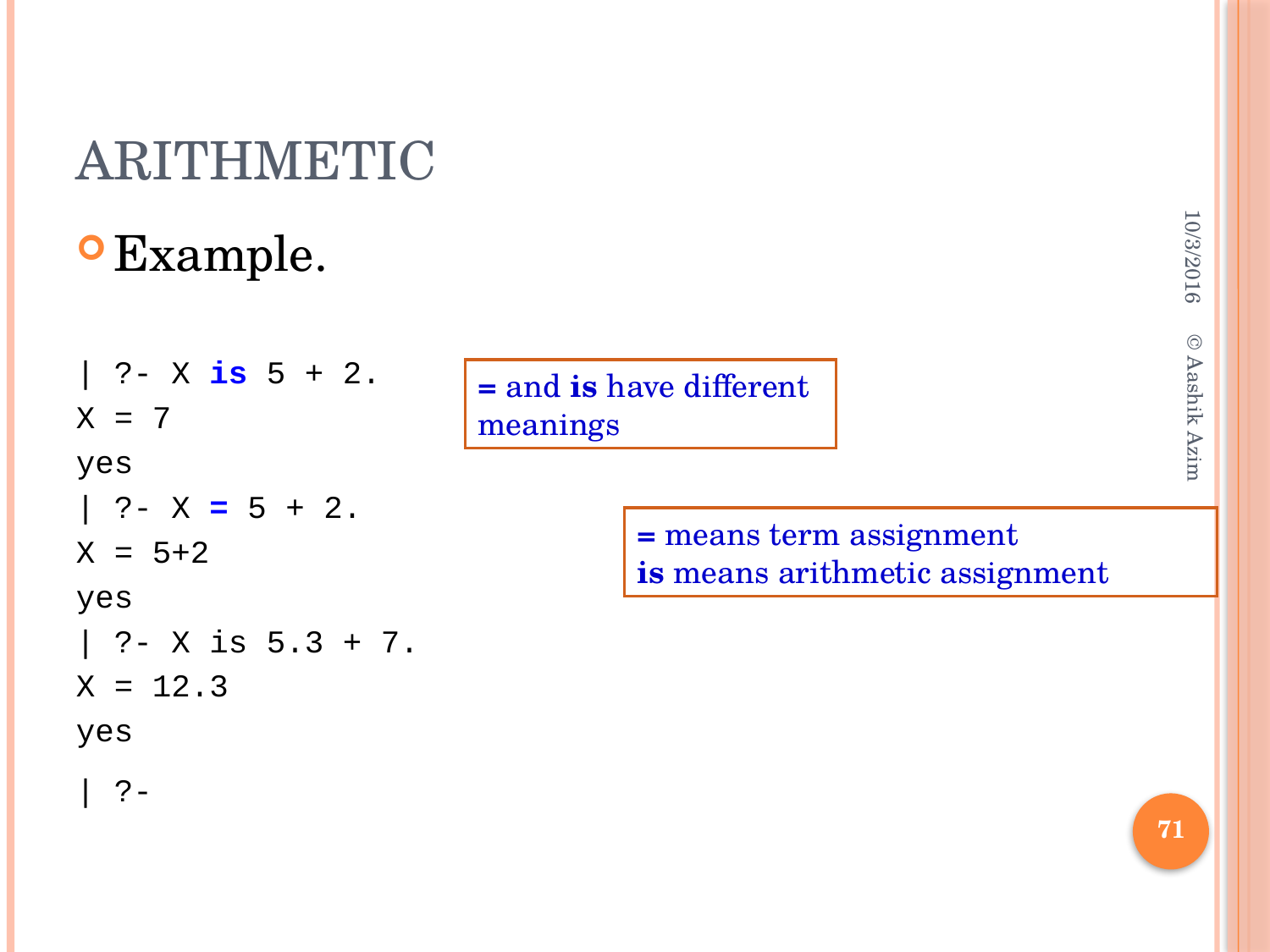

# Arithmetic
10/3/2016
Example.

| ?- X is 5 + 2.
X = 7
yes
| ?- X = 5 + 2.
X = 5+2
yes
| ?- X is 5.3 + 7.
X = 12.3
yes
| ?-
= and is have different meanings
= means term assignment
is means arithmetic assignment
© Aashik Azim
71